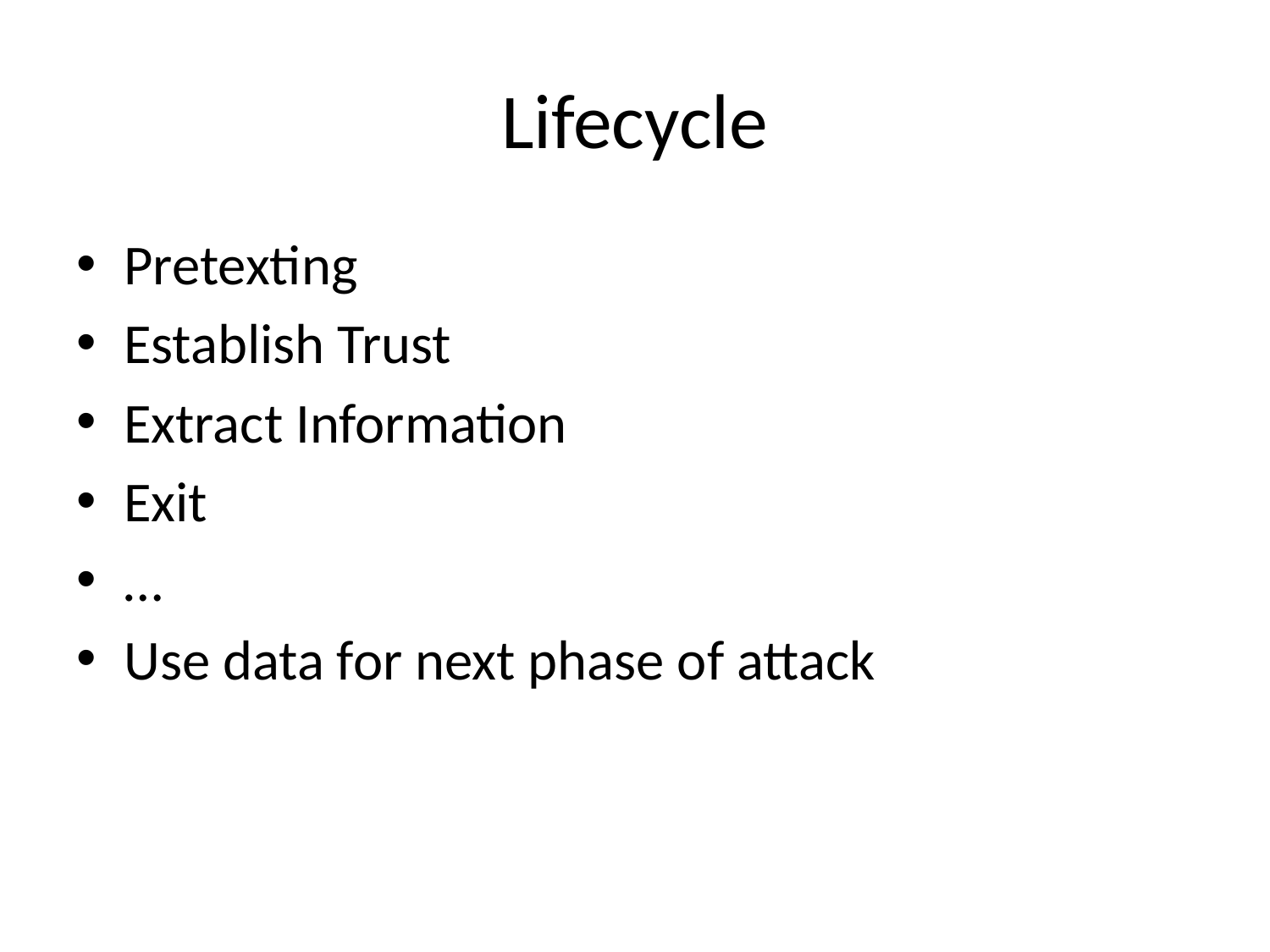

# Lifecycle
Pretexting
Establish Trust
Extract Information
Exit
…
Use data for next phase of attack